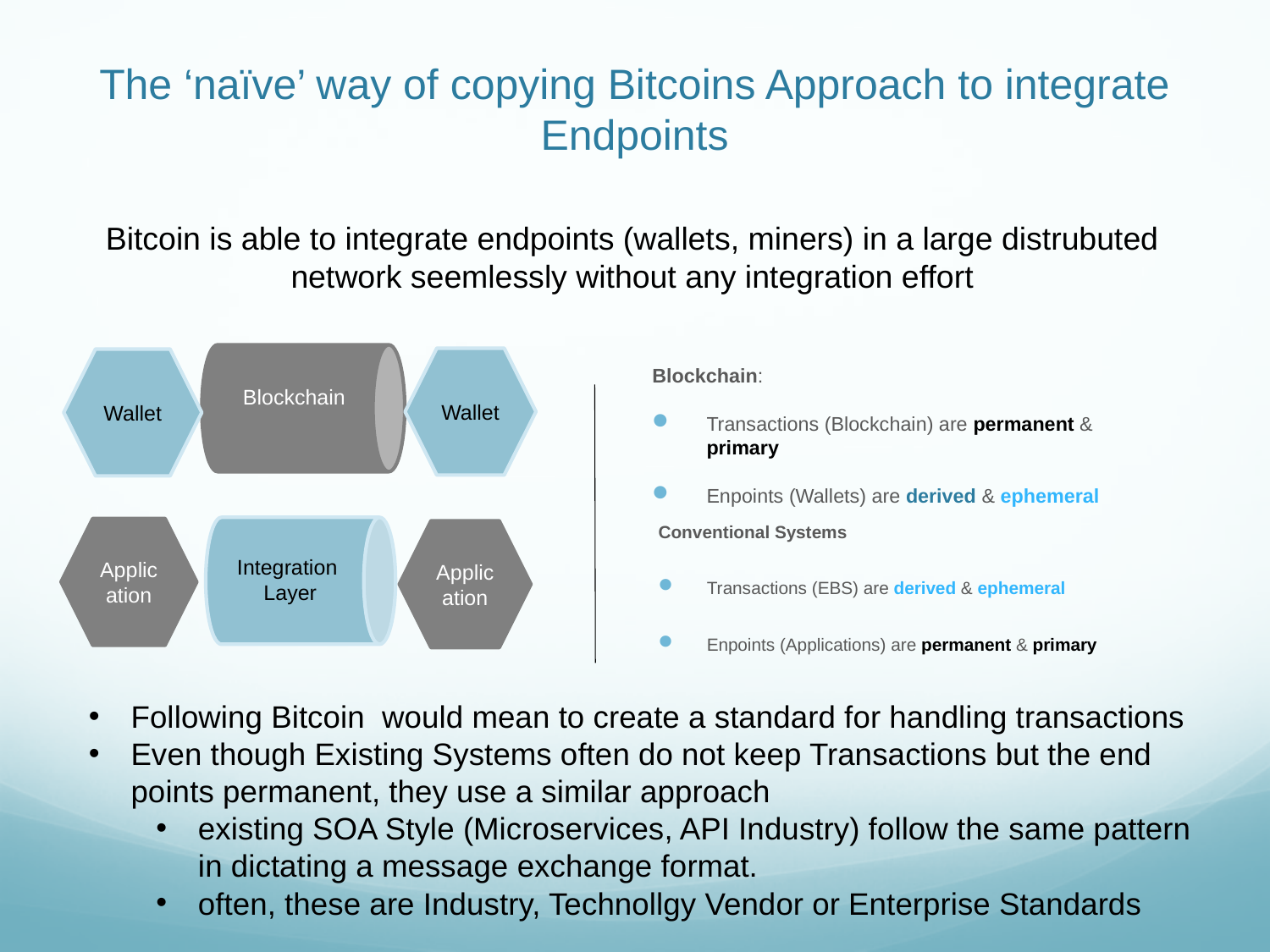

# The ‘naïve’ way of copying Bitcoins Approach to integrate Endpoints
Bitcoin is able to integrate endpoints (wallets, miners) in a large distrubuted network seemlessly without any integration effort

Wallet
Wallet
Blockchain

Application
Application
Integration
Layer
Blockchain:
Transactions (Blockchain) are permanent & primary
Enpoints (Wallets) are derived & ephemeral
Conventional Systems
Transactions (EBS) are derived & ephemeral
Enpoints (Applications) are permanent & primary
Following Bitcoin  would mean to create a standard for handling transactions
Even though Existing Systems often do not keep Transactions but the end points permanent, they use a similar approach
existing SOA Style (Microservices, API Industry) follow the same pattern in dictating a message exchange format.
often, these are Industry, Technollgy Vendor or Enterprise Standards